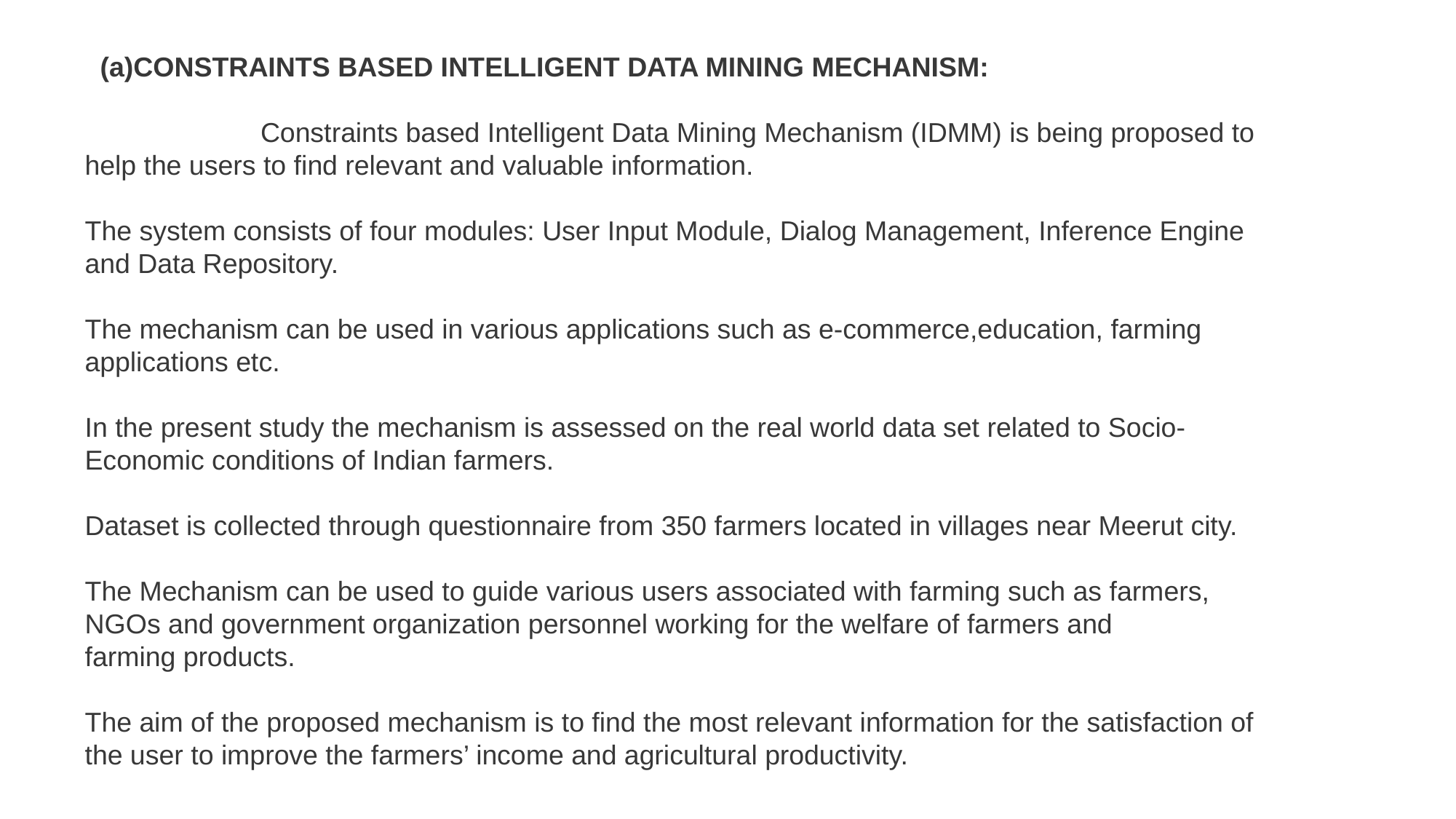

(a)CONSTRAINTS BASED INTELLIGENT DATA MINING MECHANISM:

                       Constraints based Intelligent Data Mining Mechanism (IDMM) is being proposed to help the users to find relevant and valuable information.

The system consists of four modules: User Input Module, Dialog Management, Inference Engine and Data Repository.

The mechanism can be used in various applications such as e-commerce,education, farming applications etc.

In the present study the mechanism is assessed on the real world data set related to Socio- Economic conditions of Indian farmers.

Dataset is collected through questionnaire from 350 farmers located in villages near Meerut city.

The Mechanism can be used to guide various users associated with farming such as farmers, NGOs and government organization personnel working for the welfare of farmers and farming products.

The aim of the proposed mechanism is to find the most relevant information for the satisfaction of the user to improve the farmers’ income and agricultural productivity.